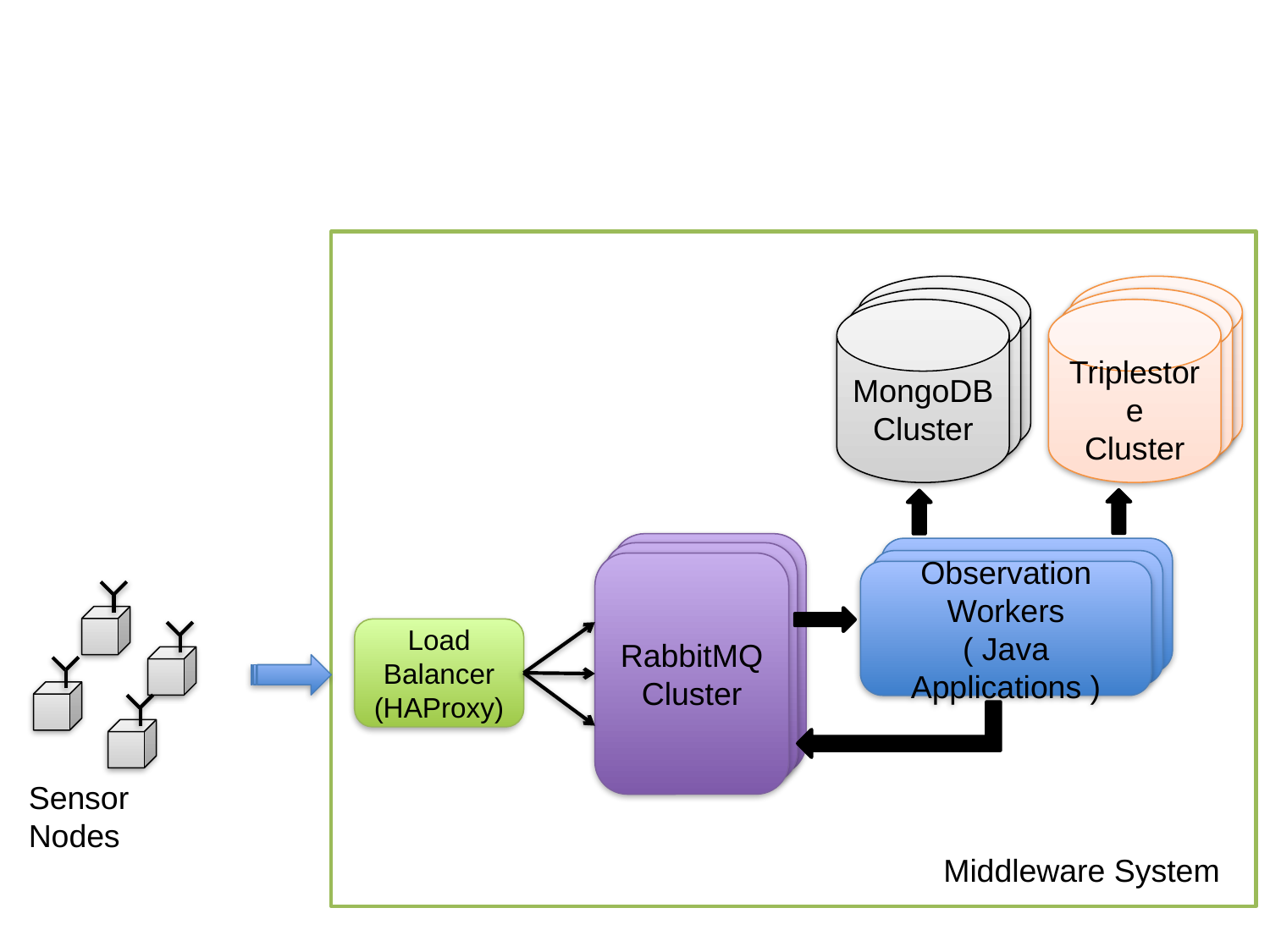

MongoDB
Cluster
Triplestore
Cluster

RabbitMQ
Cluster
Observation Workers
( Java Applications )

Load Balancer
(HAProxy)

Sensor Nodes
Middleware System